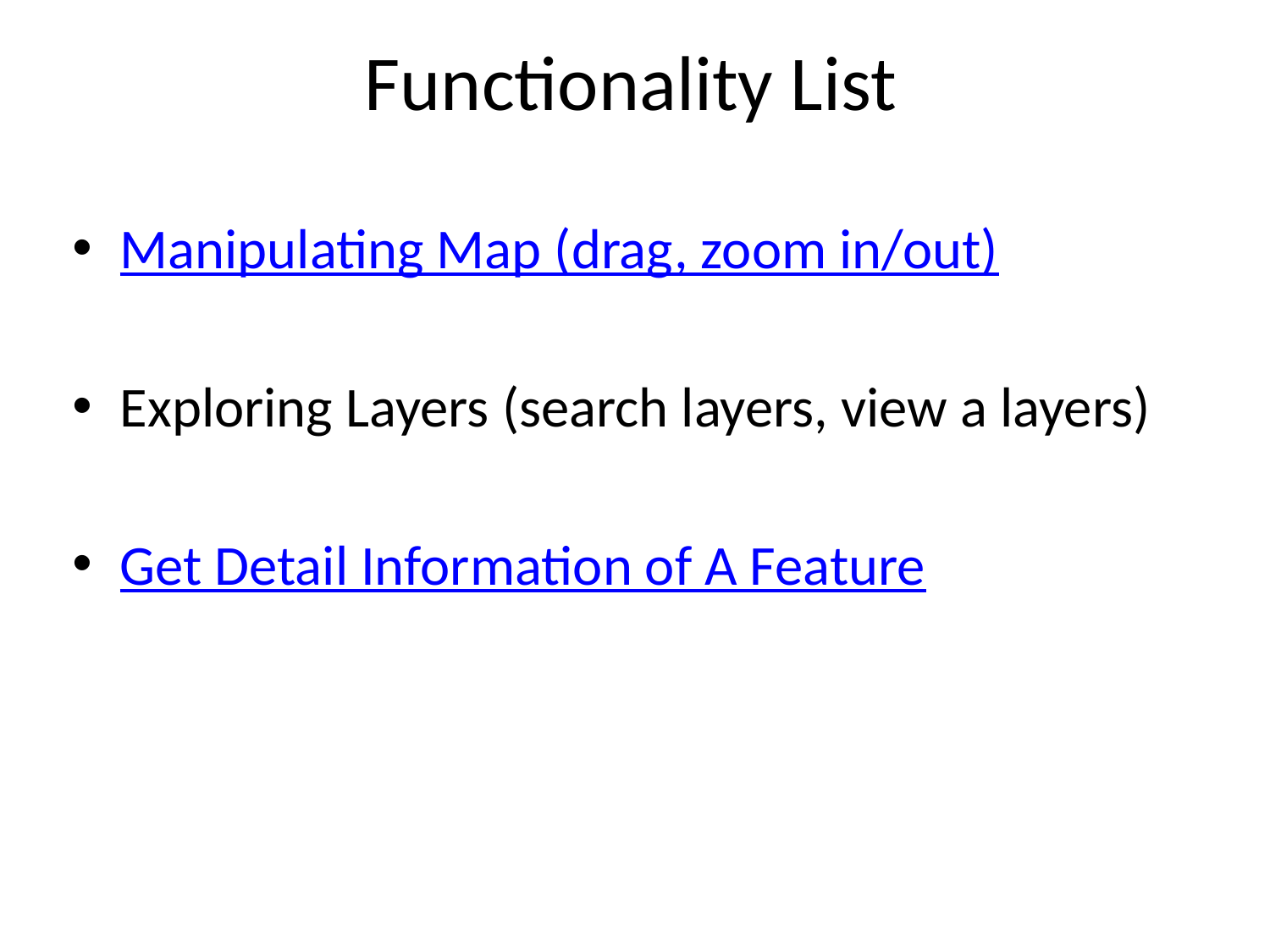

# Functionality List
Manipulating Map (drag, zoom in/out)

Exploring Layers (search layers, view a layers)

Get Detail Information of A Feature